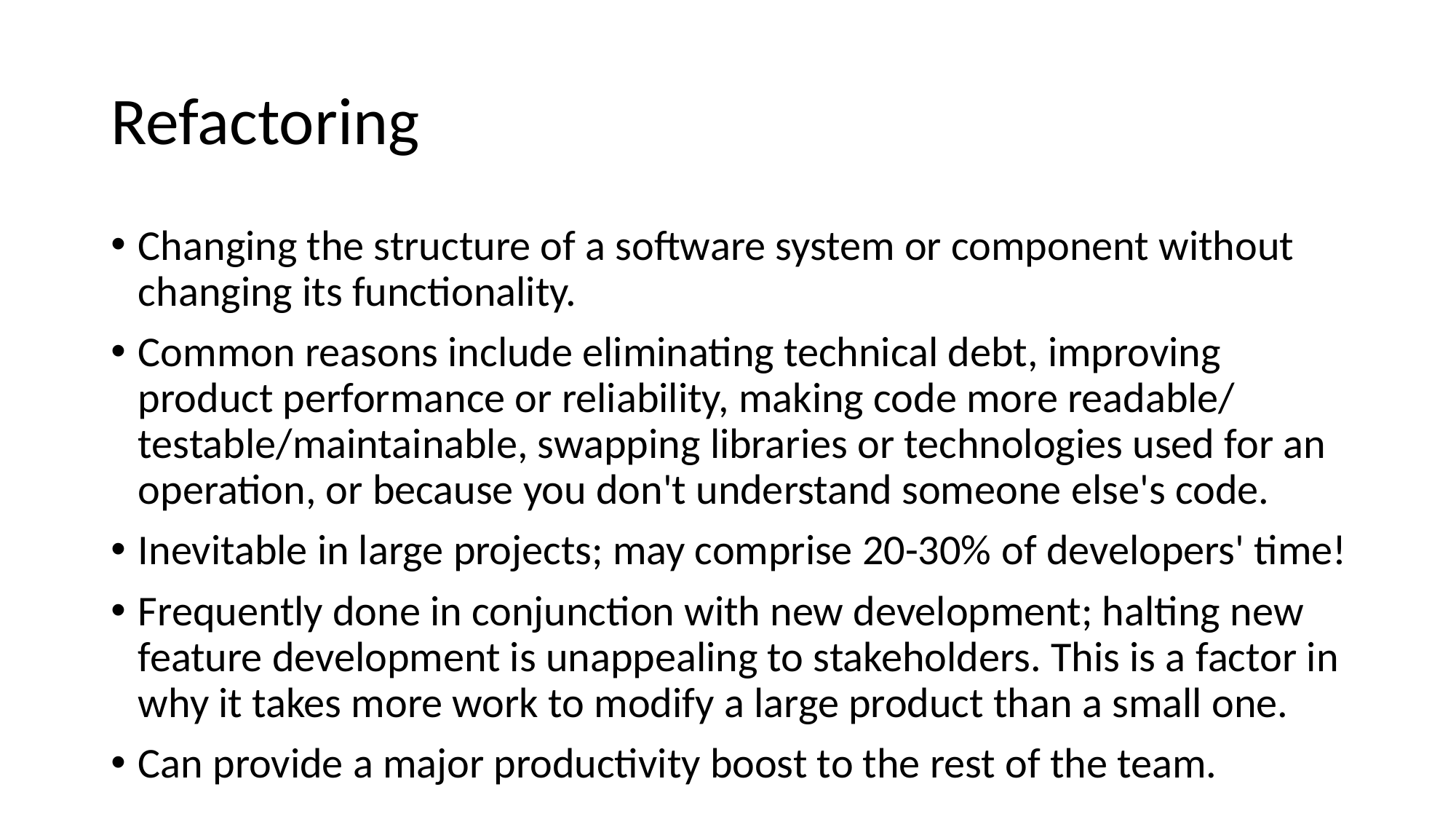

# Refactoring
Changing the structure of a software system or component without changing its functionality.
Common reasons include eliminating technical debt, improving product performance or reliability, making code more readable/ testable/maintainable, swapping libraries or technologies used for an operation, or because you don't understand someone else's code.
Inevitable in large projects; may comprise 20-30% of developers' time!
Frequently done in conjunction with new development; halting new feature development is unappealing to stakeholders. This is a factor in why it takes more work to modify a large product than a small one.
Can provide a major productivity boost to the rest of the team.